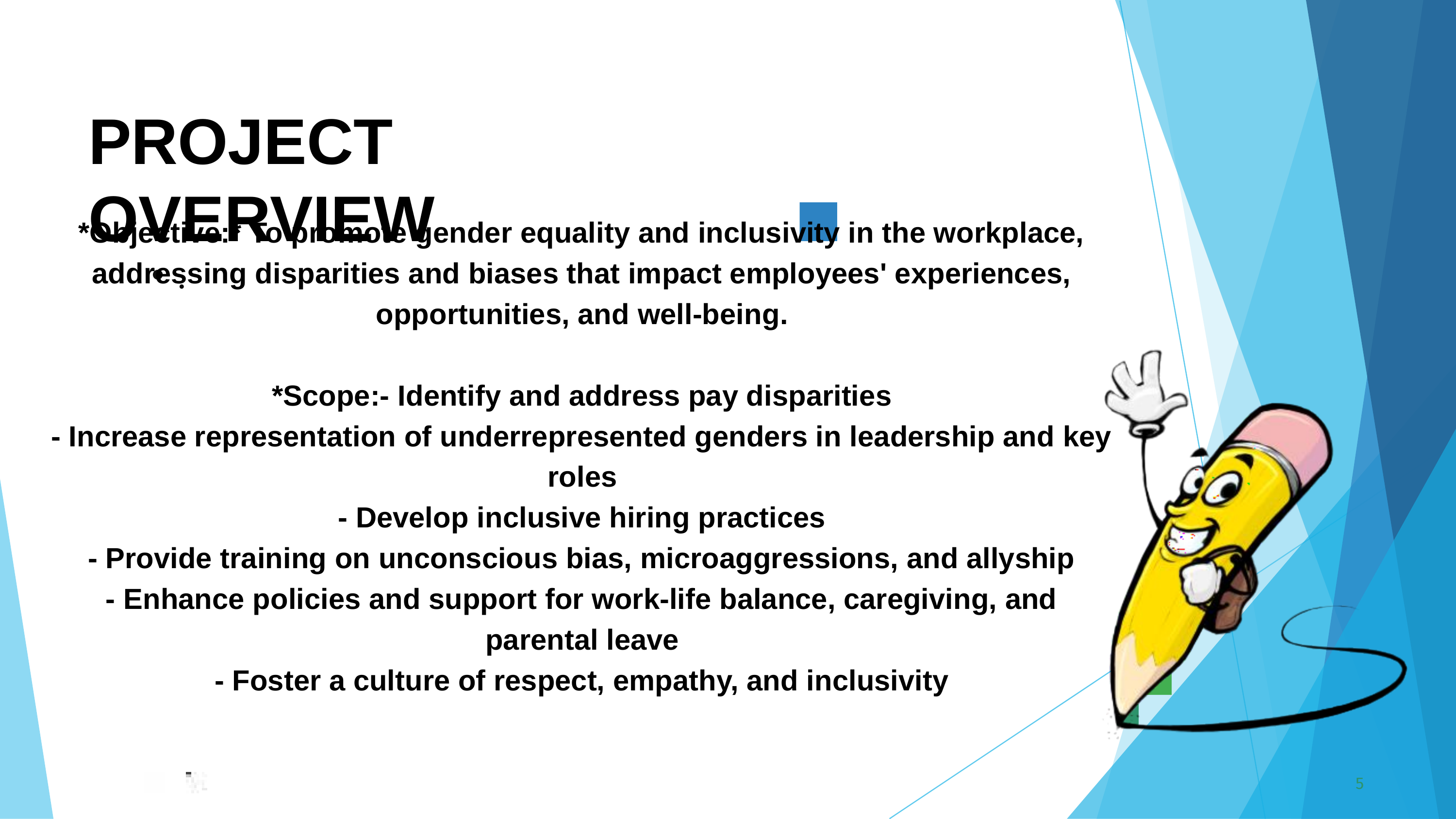

PROJECT	OVERVIEW

*Objective:* To promote gender equality and inclusivity in the workplace, addressing disparities and biases that impact employees' experiences, opportunities, and well-being.

*Scope:- Identify and address pay disparities
- Increase representation of underrepresented genders in leadership and key roles
- Develop inclusive hiring practices
- Provide training on unconscious bias, microaggressions, and allyship
- Enhance policies and support for work-life balance, caregiving, and parental leave
- Foster a culture of respect, empathy, and inclusivity
.

5